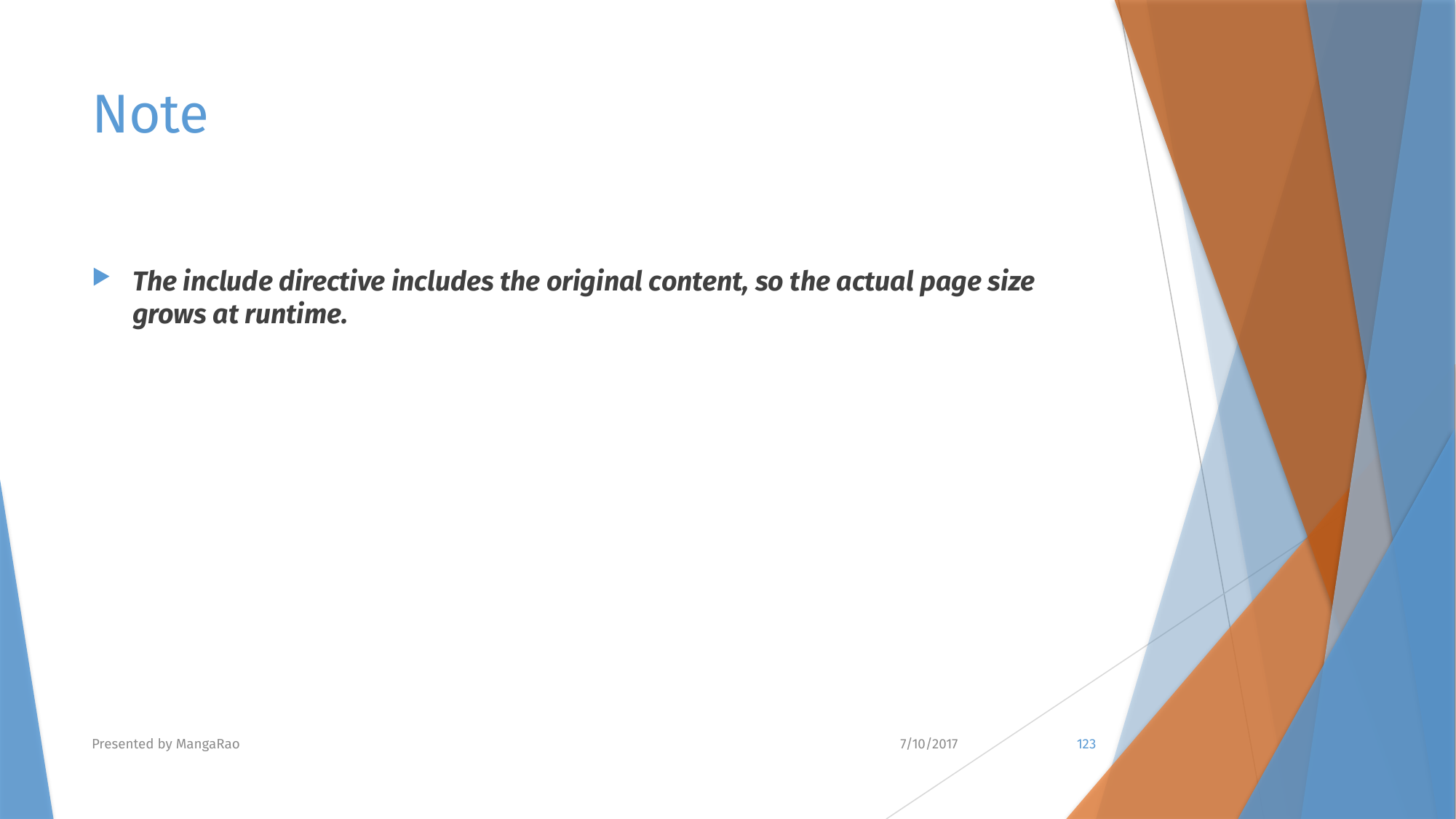

# Note
The include directive includes the original content, so the actual page size grows at runtime.

Presented by MangaRao
7/10/2017
123